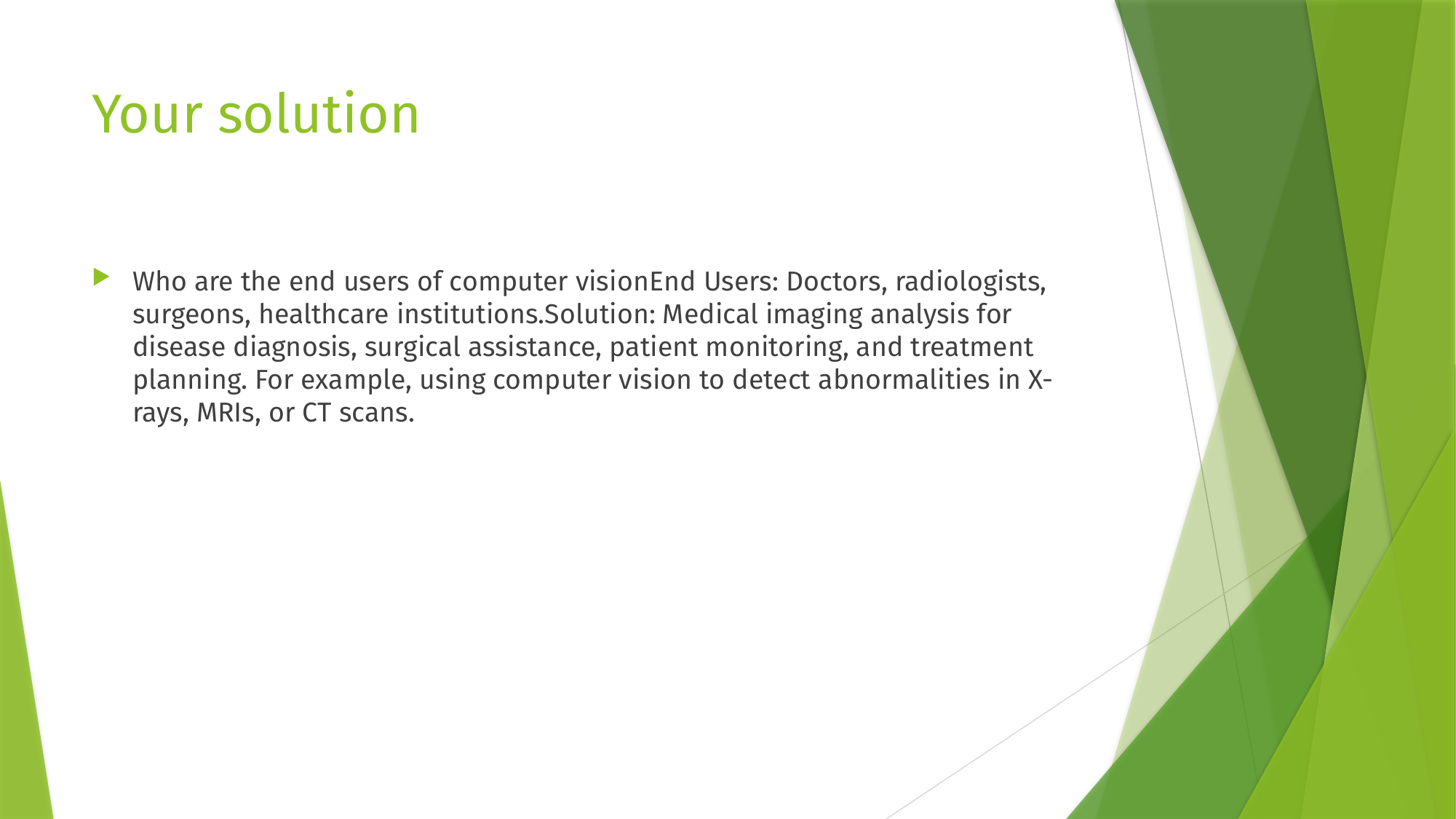

# Your solution
Who are the end users of computer visionEnd Users: Doctors, radiologists, surgeons, healthcare institutions.Solution: Medical imaging analysis for disease diagnosis, surgical assistance, patient monitoring, and treatment planning. For example, using computer vision to detect abnormalities in X-rays, MRIs, or CT scans.